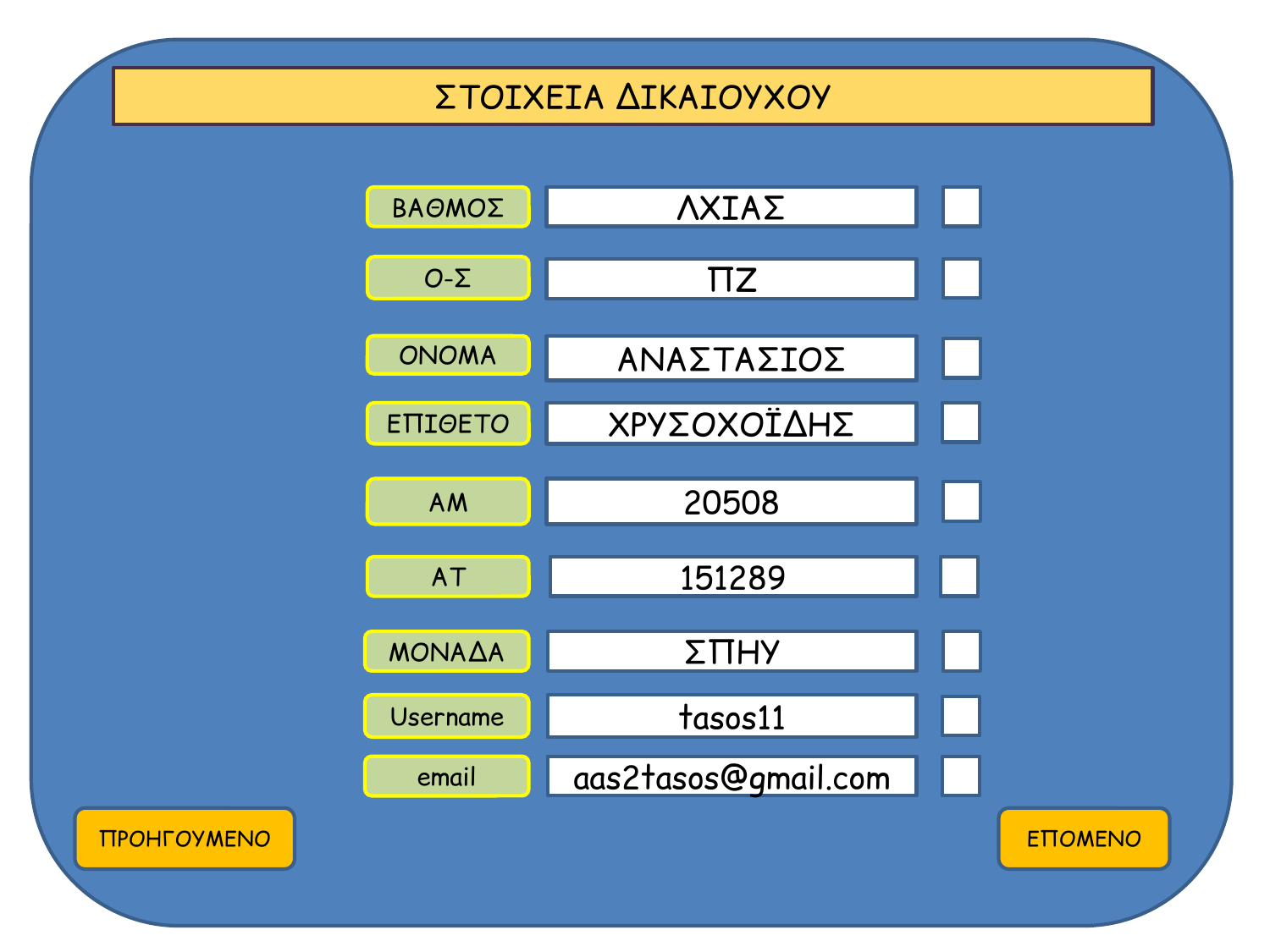

ΣΤΟΙΧΕΙΑ ΔΙΚΑΙΟΥΧΟΥ
ΒΑΘΜΟΣ
ΛΧΙΑΣ

Ο-Σ

ΠΖ
ΟΝΟΜΑ
ΑΝΑΣΤΑΣΙΟΣ

ΕΠΙΘΕΤΟ

ΧΡΥΣΟΧΟΪΔΗΣ
ΑΜ
20508

ΑΤ
151289

ΜΟΝΑΔΑ
ΣΠΗΥ

Username
tasos11

email
aas2tasos@gmail.com

ΠΡΟΗΓΟΥΜΕΝΟ
ΕΠΟΜΕΝΟ